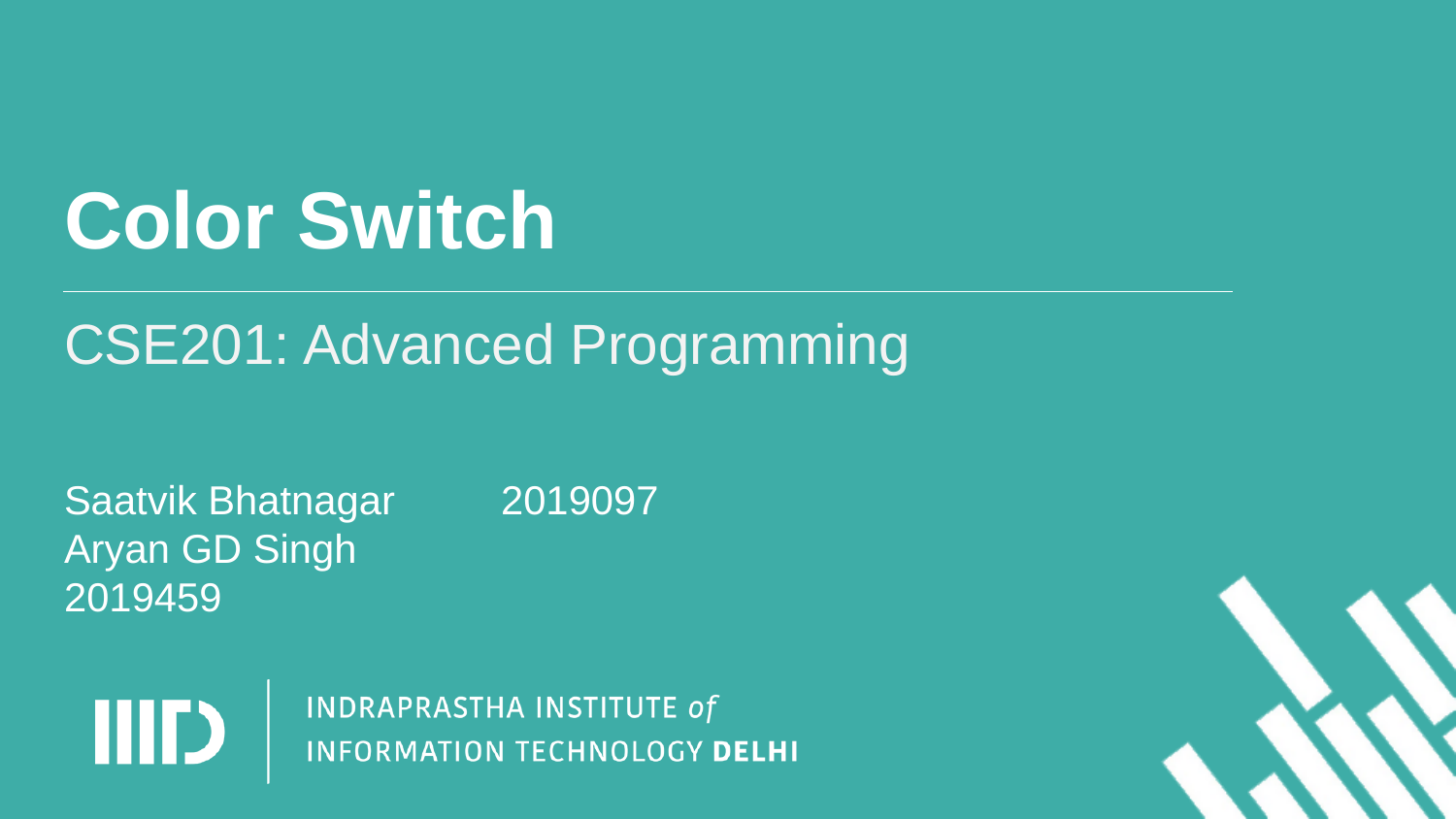

# Color Switch
CSE201: Advanced Programming
Saatvik Bhatnagar	2019097
Aryan GD Singh		2019459